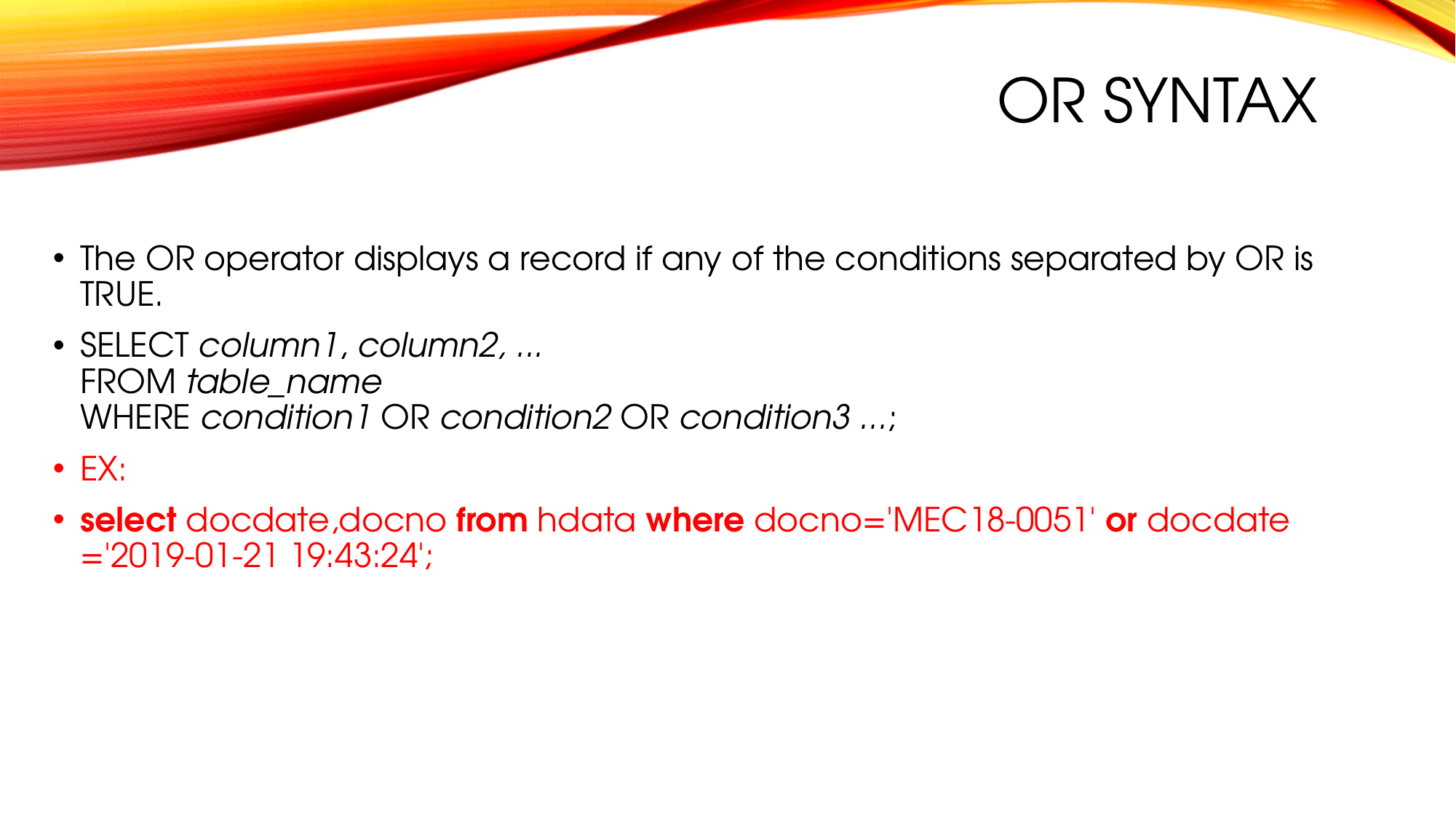

# OR Syntax
The OR operator displays a record if any of the conditions separated by OR is TRUE.
SELECT column1, column2, ...
FROM table_name
WHERE condition1 OR condition2 OR condition3 ...;
EX:
select docdate,docno from hdata where docno='MEC18-0051' or docdate ='2019-01-21 19:43:24';